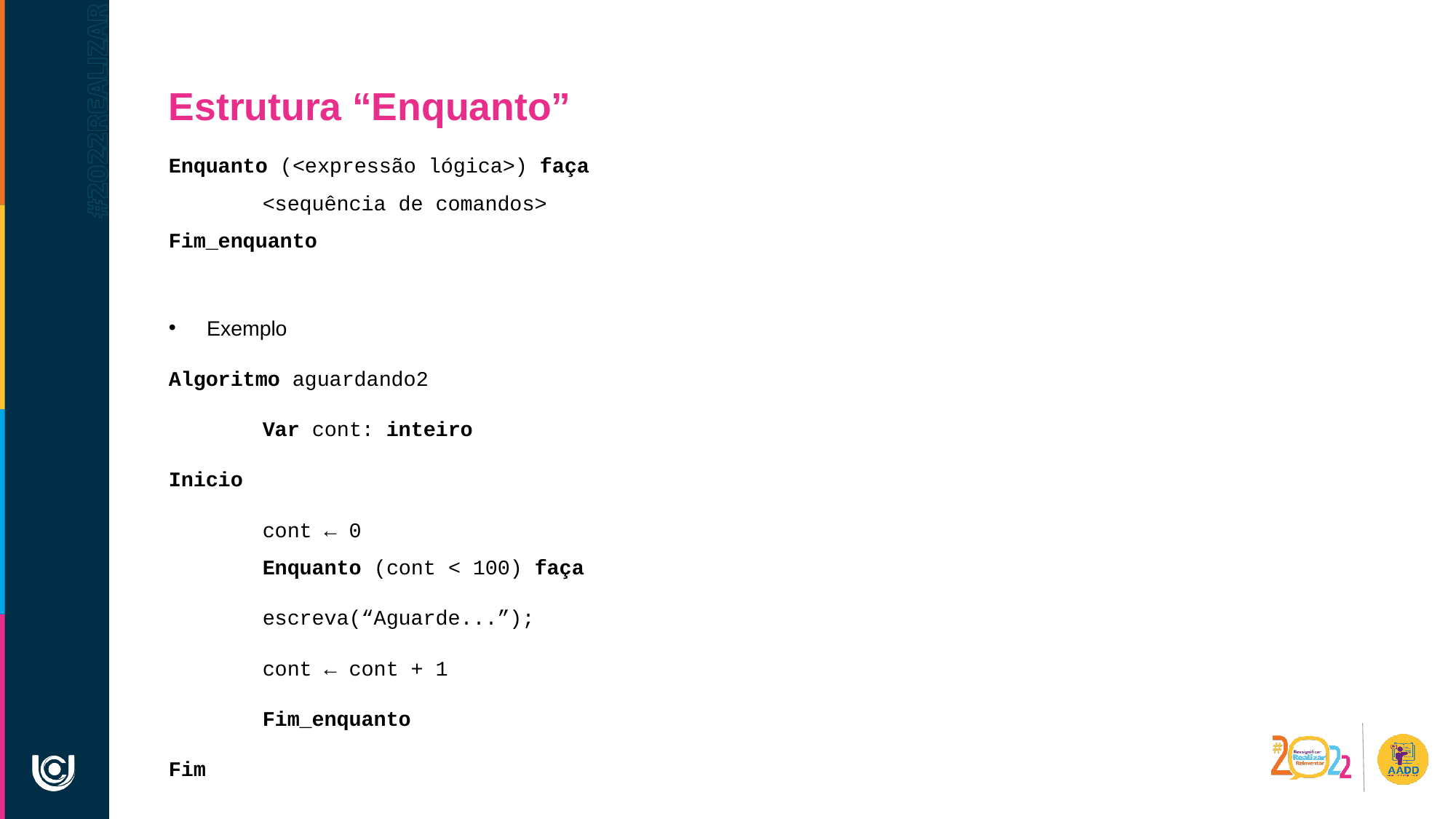

Estrutura “Enquanto”
Enquanto (<expressão lógica>) faça
	<sequência de comandos>
Fim_enquanto

Exemplo
Algoritmo aguardando2
	Var cont: inteiro
Inicio
	cont ← 0
	Enquanto (cont < 100) faça
	escreva(“Aguarde...”);
	cont ← cont + 1
	Fim_enquanto
Fim